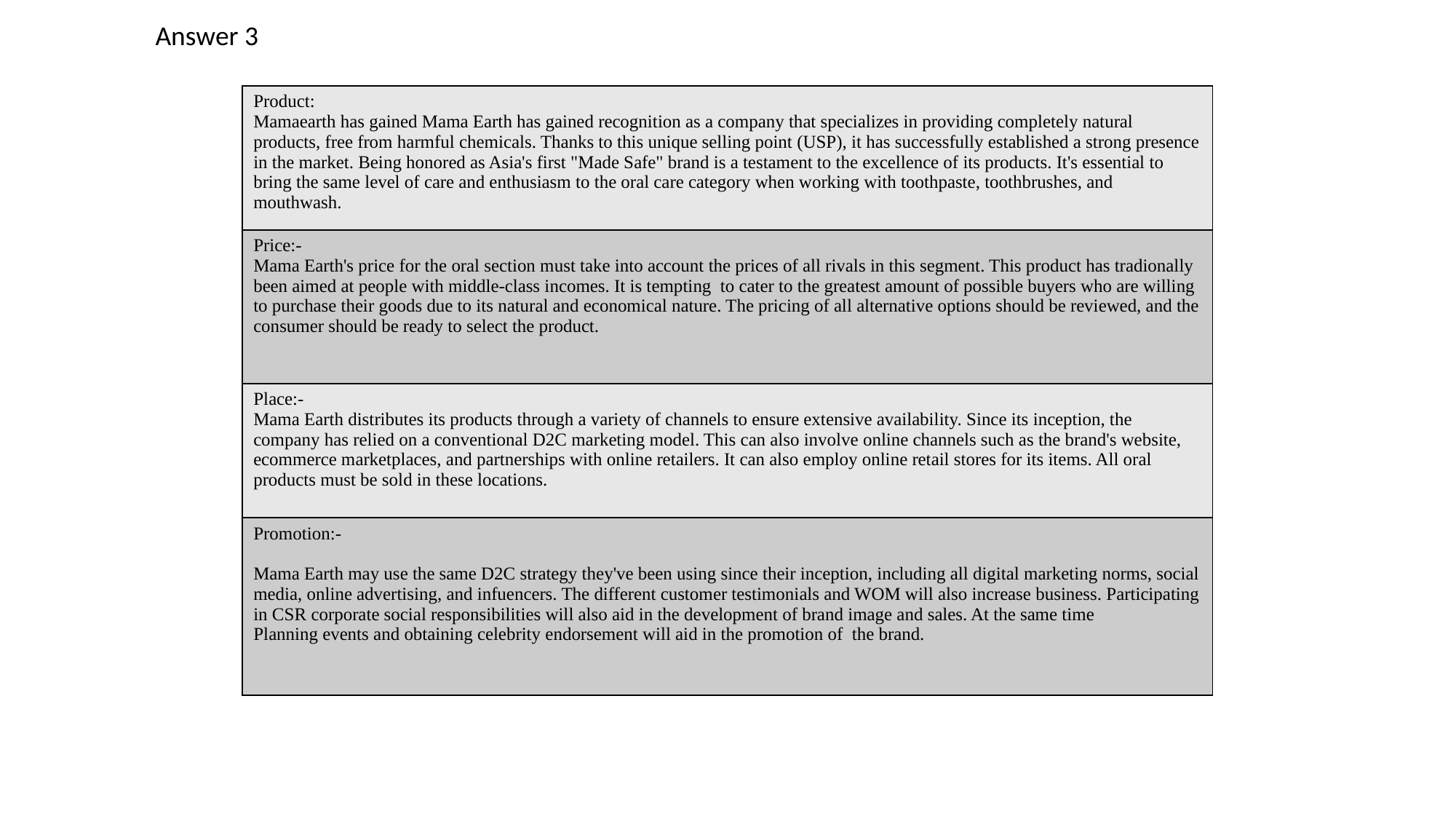

| Answer 3 |
| --- |
| Product: Mamaearth has gained Mama Earth has gained recognition as a company that specializes in providing completely natural products, free from harmful chemicals. Thanks to this unique selling point (USP), it has successfully established a strong presence in the market. Being honored as Asia's first "Made Safe" brand is a testament to the excellence of its products. It's essential to bring the same level of care and enthusiasm to the oral care category when working with toothpaste, toothbrushes, and mouthwash. |
| --- |
| Price:- Mama Earth's price for the oral section must take into account the prices of all rivals in this segment. This product has tradionally been aimed at people with middle-class incomes. It is tempting to cater to the greatest amount of possible buyers who are willing to purchase their goods due to its natural and economical nature. The pricing of all alternative options should be reviewed, and the consumer should be ready to select the product. |
| Place:- Mama Earth distributes its products through a variety of channels to ensure extensive availability. Since its inception, the company has relied on a conventional D2C marketing model. This can also involve online channels such as the brand's website, ecommerce marketplaces, and partnerships with online retailers. It can also employ online retail stores for its items. All oral products must be sold in these locations. |
| Promotion:- Mama Earth may use the same D2C strategy they've been using since their inception, including all digital marketing norms, social media, online advertising, and infuencers. The different customer testimonials and WOM will also increase business. Participating in CSR corporate social responsibilities will also aid in the development of brand image and sales. At the same time Planning events and obtaining celebrity endorsement will aid in the promotion of the brand. |